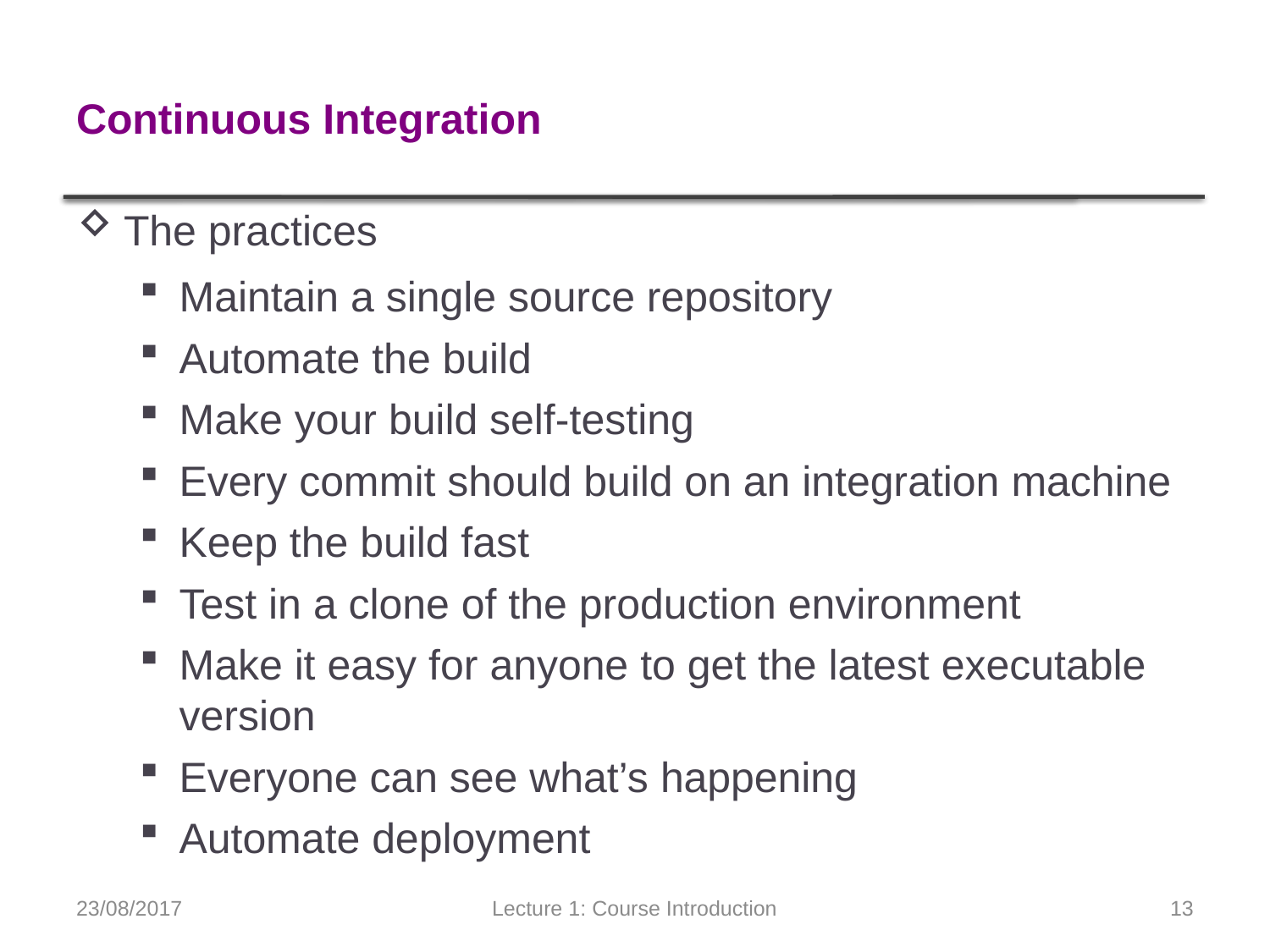

# Continuous Integration
The practices
Maintain a single source repository
Automate the build
Make your build self-testing
Every commit should build on an integration machine
Keep the build fast
Test in a clone of the production environment
Make it easy for anyone to get the latest executable version
Everyone can see what’s happening
Automate deployment
23/08/2017
Lecture 1: Course Introduction
13